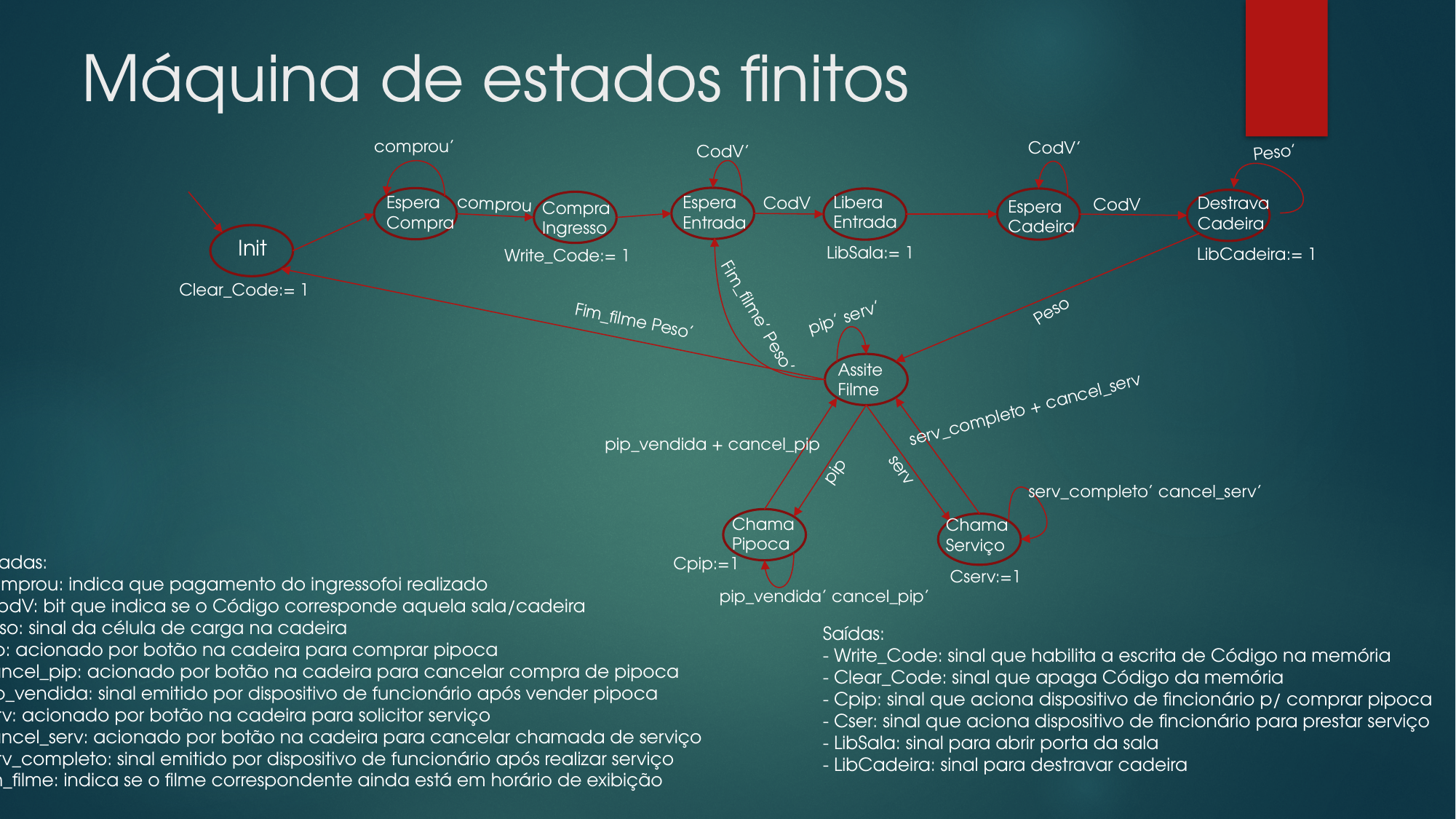

# Máquina de estados finitos
comprou’
CodV’
CodV’
Peso’
Libera
Entrada
Espera
Compra
Espera
Entrada
CodV
Destrava
Cadeira
comprou

CodV

Espera
Cadeira

Compra
Ingresso

Init
LibSala:= 1
LibCadeira:= 1
Write_Code:= 1
Clear_Code:= 1
Peso
pip’ serv’
Fim_filme’ Peso’
Fim_filme Peso’
Assite
Filme

serv_completo + cancel_serv
pip_vendida + cancel_pip
serv
pip
serv_completo’ cancel_serv’
Chama
Pipoca

Chama
Serviço

Entradas:
- comprou: indica que pagamento do ingressofoi realizado
 - CodV: bit que indica se o Código corresponde aquela sala/cadeira
- Peso: sinal da célula de carga na cadeira
- pip: acionado por botão na cadeira para comprar pipoca
- cancel_pip: acionado por botão na cadeira para cancelar compra de pipoca
- pip_vendida: sinal emitido por dispositivo de funcionário após vender pipoca
- serv: acionado por botão na cadeira para solicitor serviço
- cancel_serv: acionado por botão na cadeira para cancelar chamada de serviço
- serv_completo: sinal emitido por dispositivo de funcionário após realizar serviço
- fim_filme: indica se o filme correspondente ainda está em horário de exibição
Cpip:=1
Cserv:=1
pip_vendida’ cancel_pip’
Saídas:
- Write_Code: sinal que habilita a escrita de Código na memória
- Clear_Code: sinal que apaga Código da memória
- Cpip: sinal que aciona dispositivo de fincionário p/ comprar pipoca
- Cser: sinal que aciona dispositivo de fincionário para prestar serviço
- LibSala: sinal para abrir porta da sala
- LibCadeira: sinal para destravar cadeira